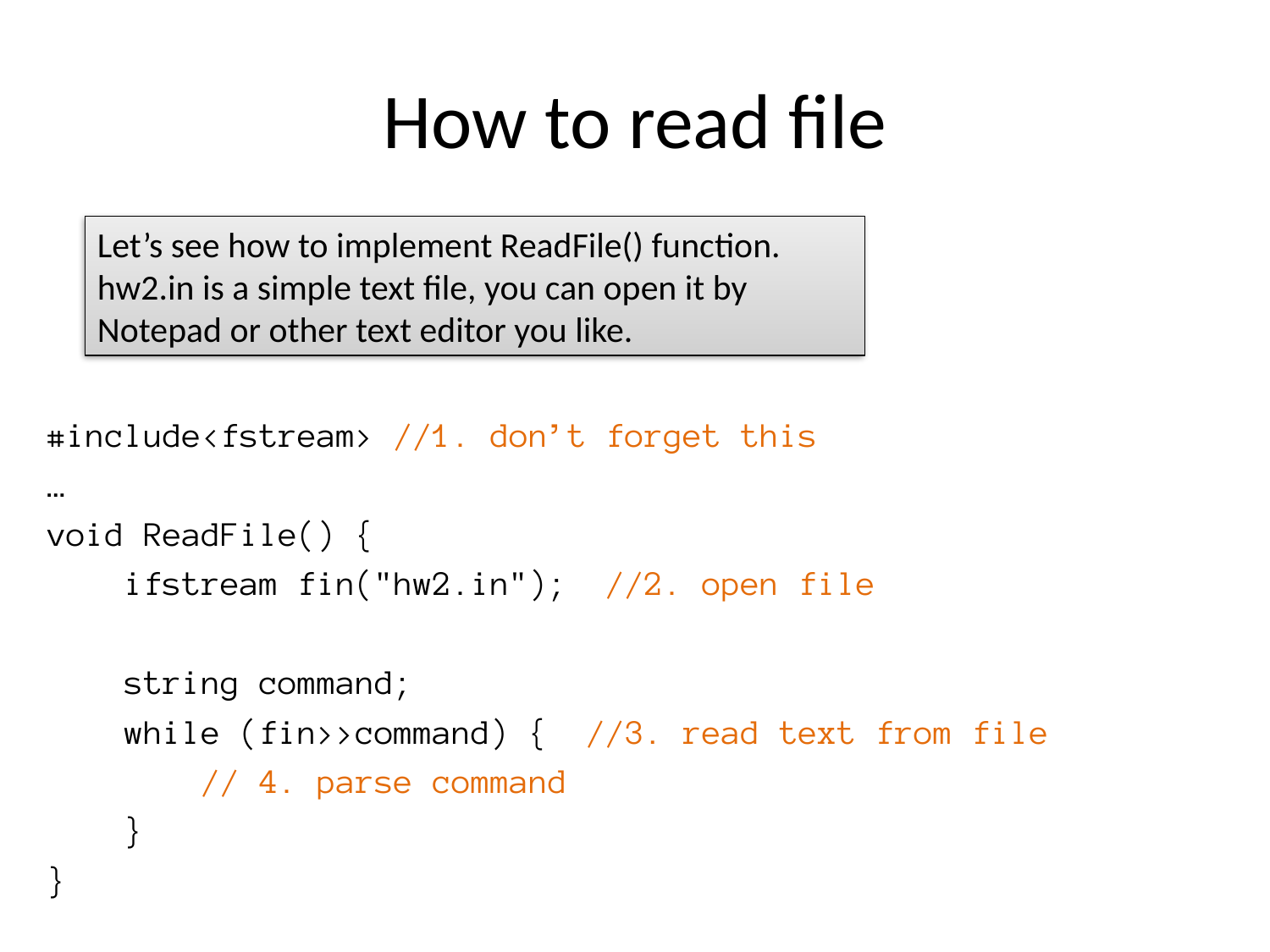

# How to read file
Let’s see how to implement ReadFile() function.
hw2.in is a simple text file, you can open it by Notepad or other text editor you like.
#include<fstream> //1. don’t forget this
…
void ReadFile() {
    ifstream fin("hw2.in");  //2. open file

    string command;
    while (fin>>command) {  //3. read text from file
        // 4. parse command
    }
}